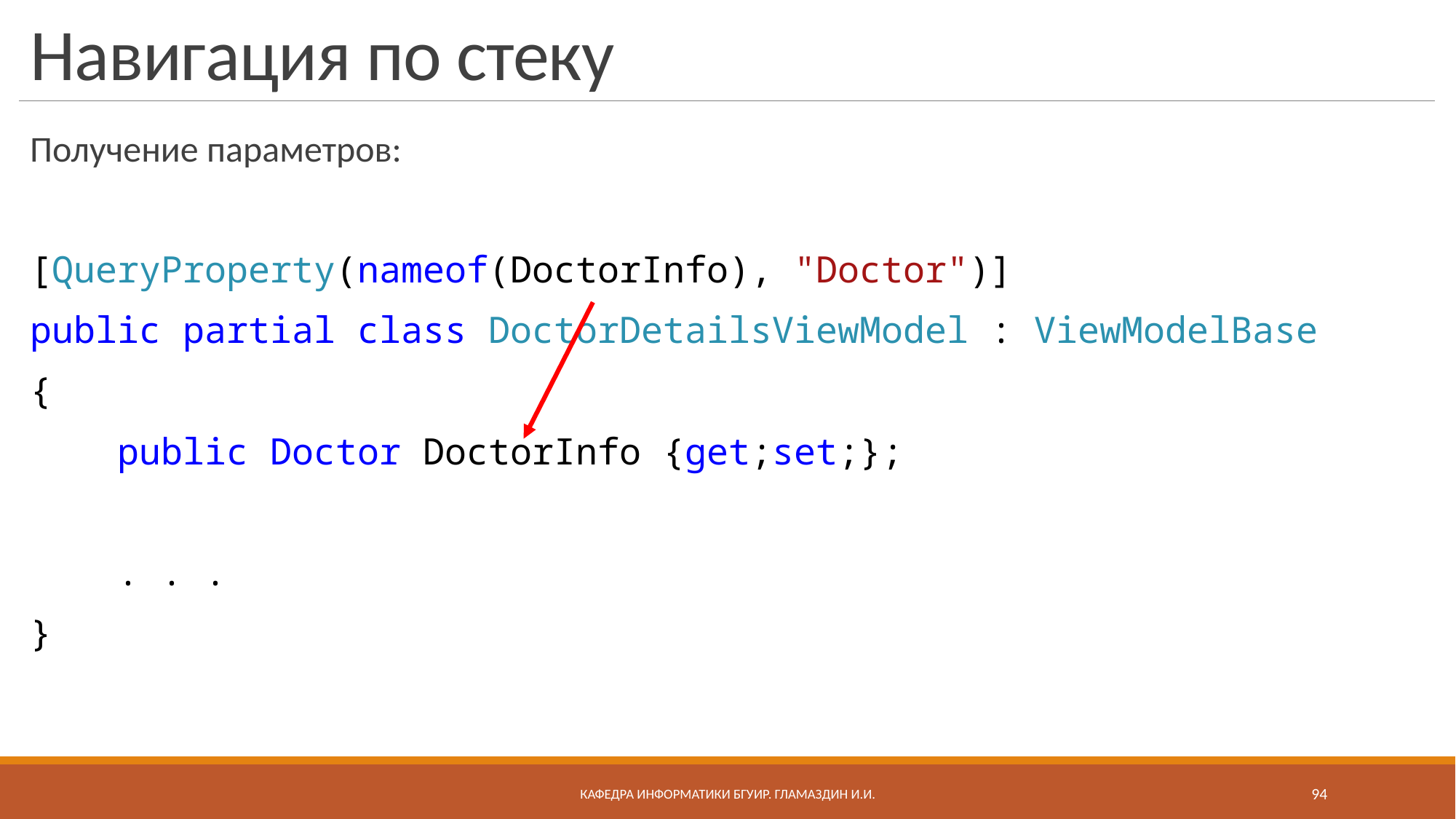

# Навигация по стеку
Получение параметров:

[QueryProperty(nameof(DoctorInfo), "Doctor")]
public partial class DoctorDetailsViewModel : ViewModelBase
{
    public Doctor DoctorInfo {get;set;};

    . . .
}
Кафедра информатики бгуир. Гламаздин И.и.
94